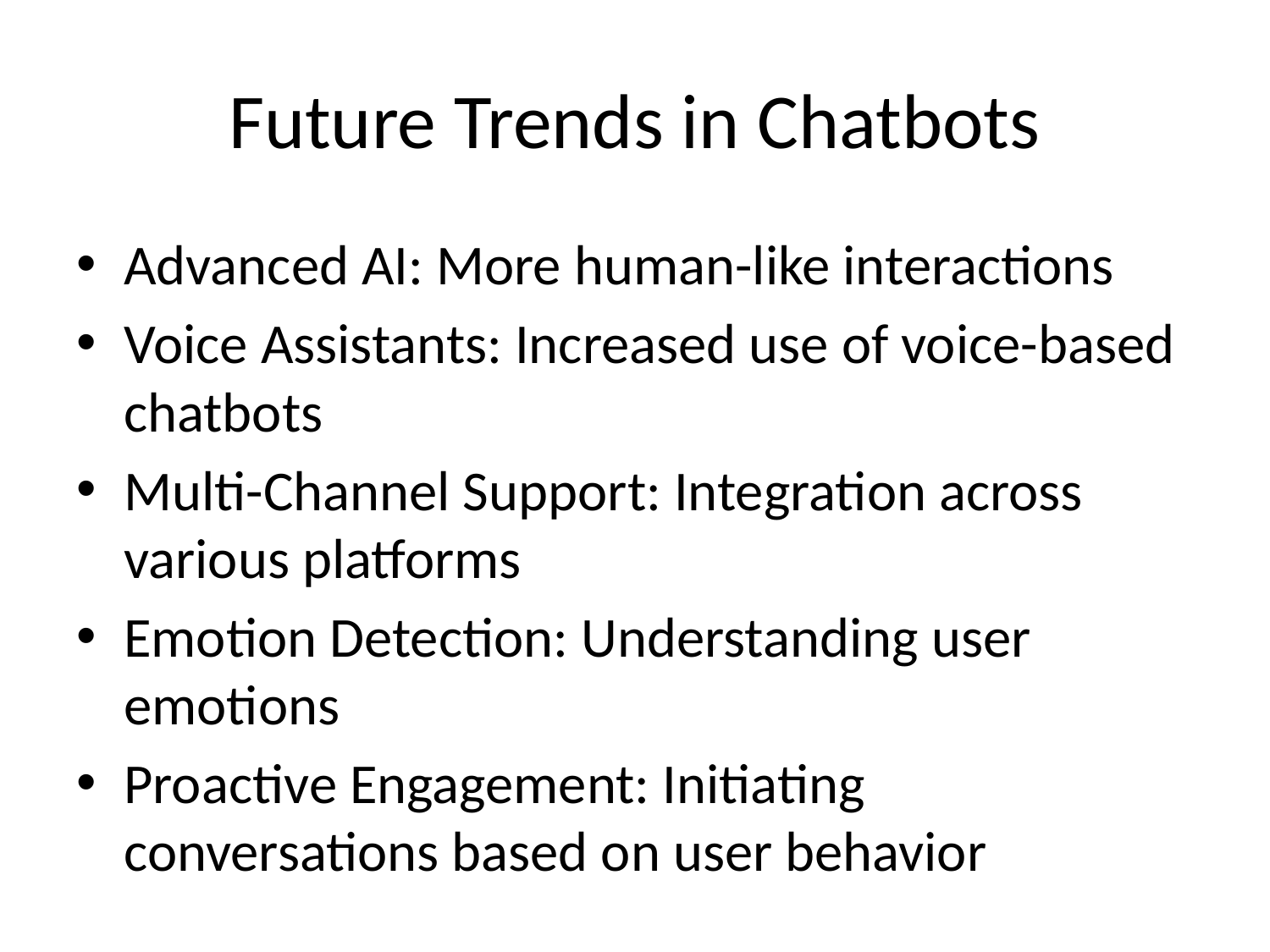

# Future Trends in Chatbots
Advanced AI: More human-like interactions
Voice Assistants: Increased use of voice-based chatbots
Multi-Channel Support: Integration across various platforms
Emotion Detection: Understanding user emotions
Proactive Engagement: Initiating conversations based on user behavior